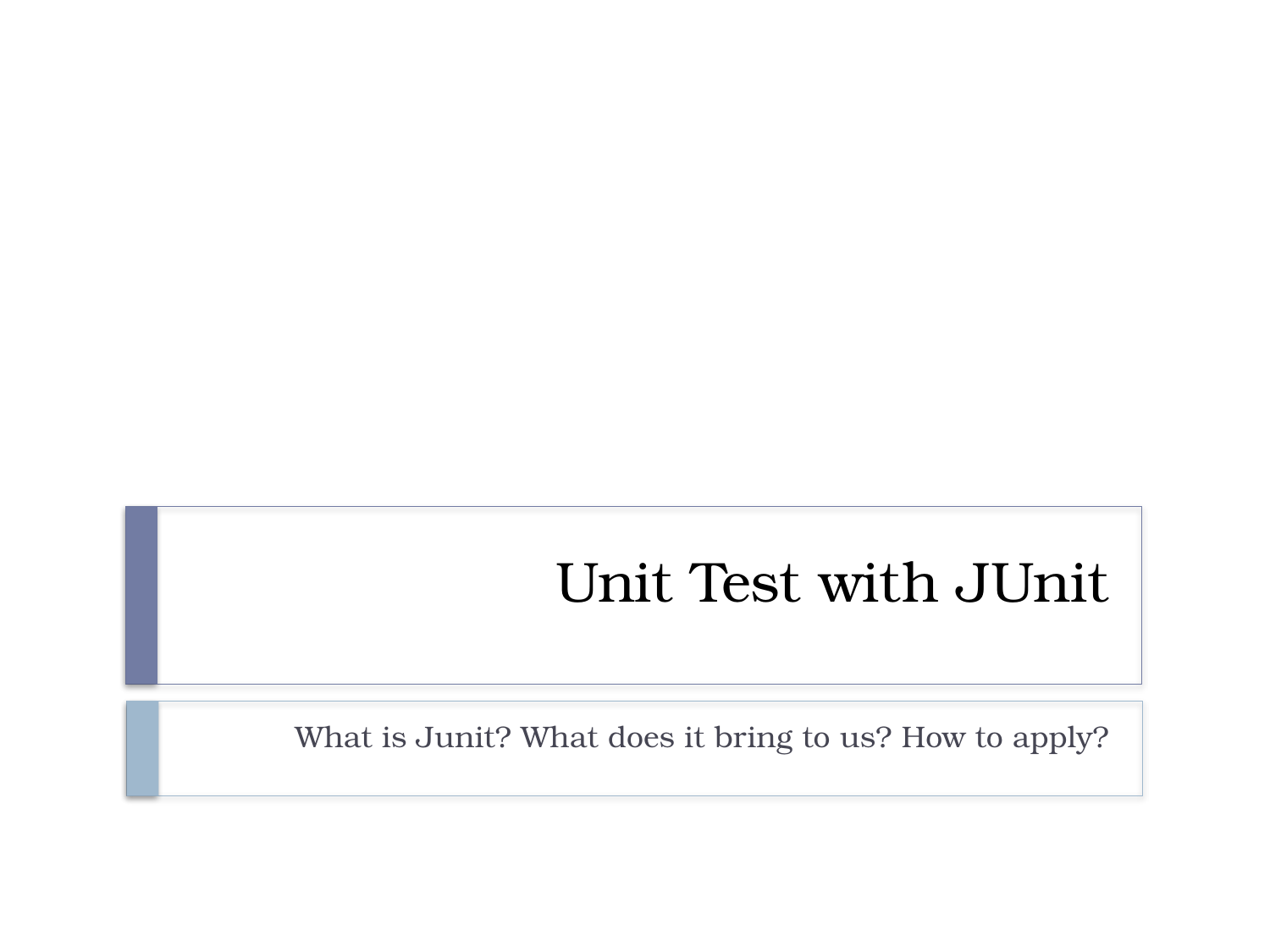

# Unit Test with JUnit
What is Junit? What does it bring to us? How to apply?